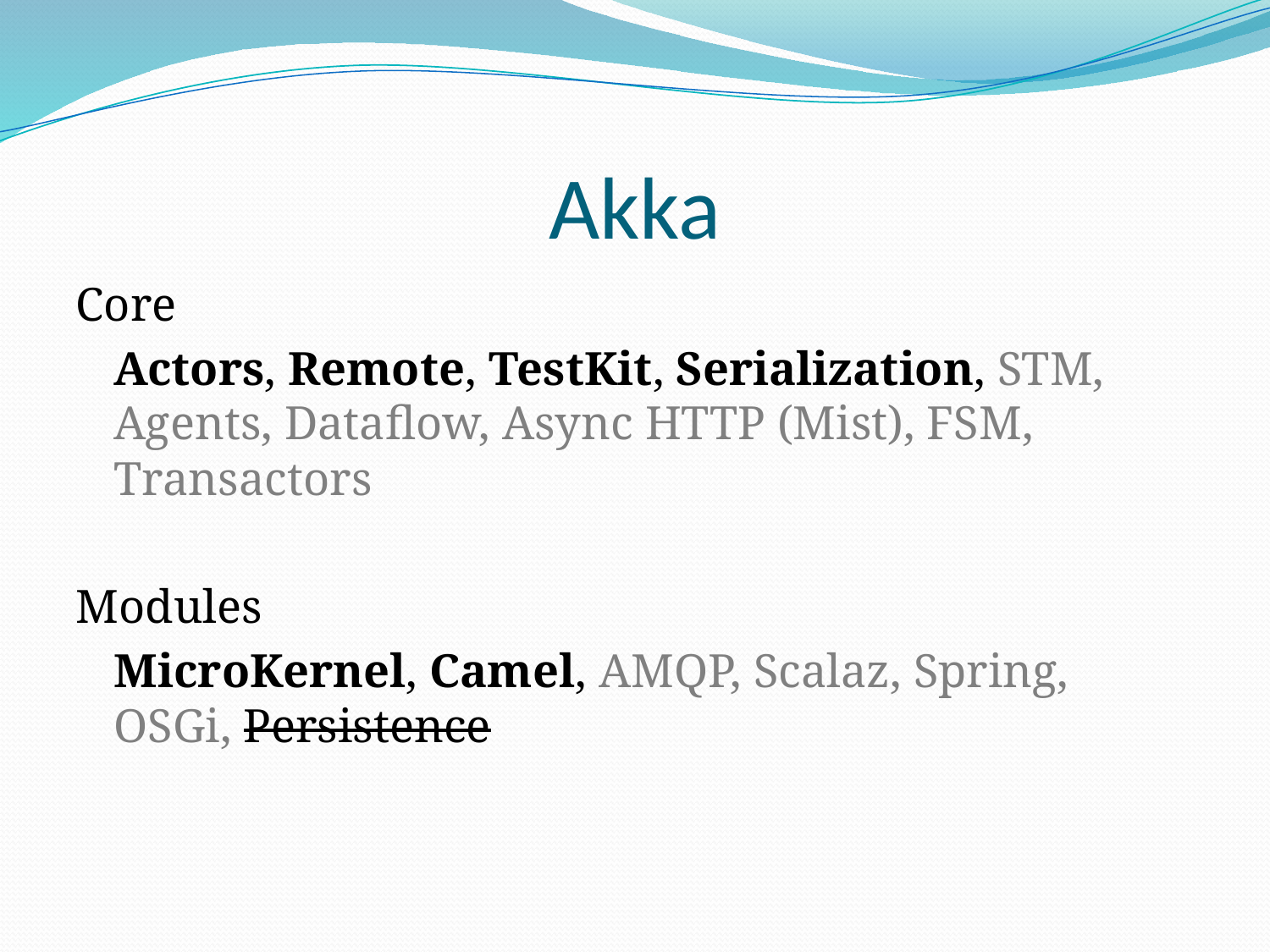

# Akka
Core
	Actors, Remote, TestKit, Serialization, STM, Agents, Dataflow, Async HTTP (Mist), FSM, Transactors

Modules
	MicroKernel, Camel, AMQP, Scalaz, Spring, OSGi, Persistence